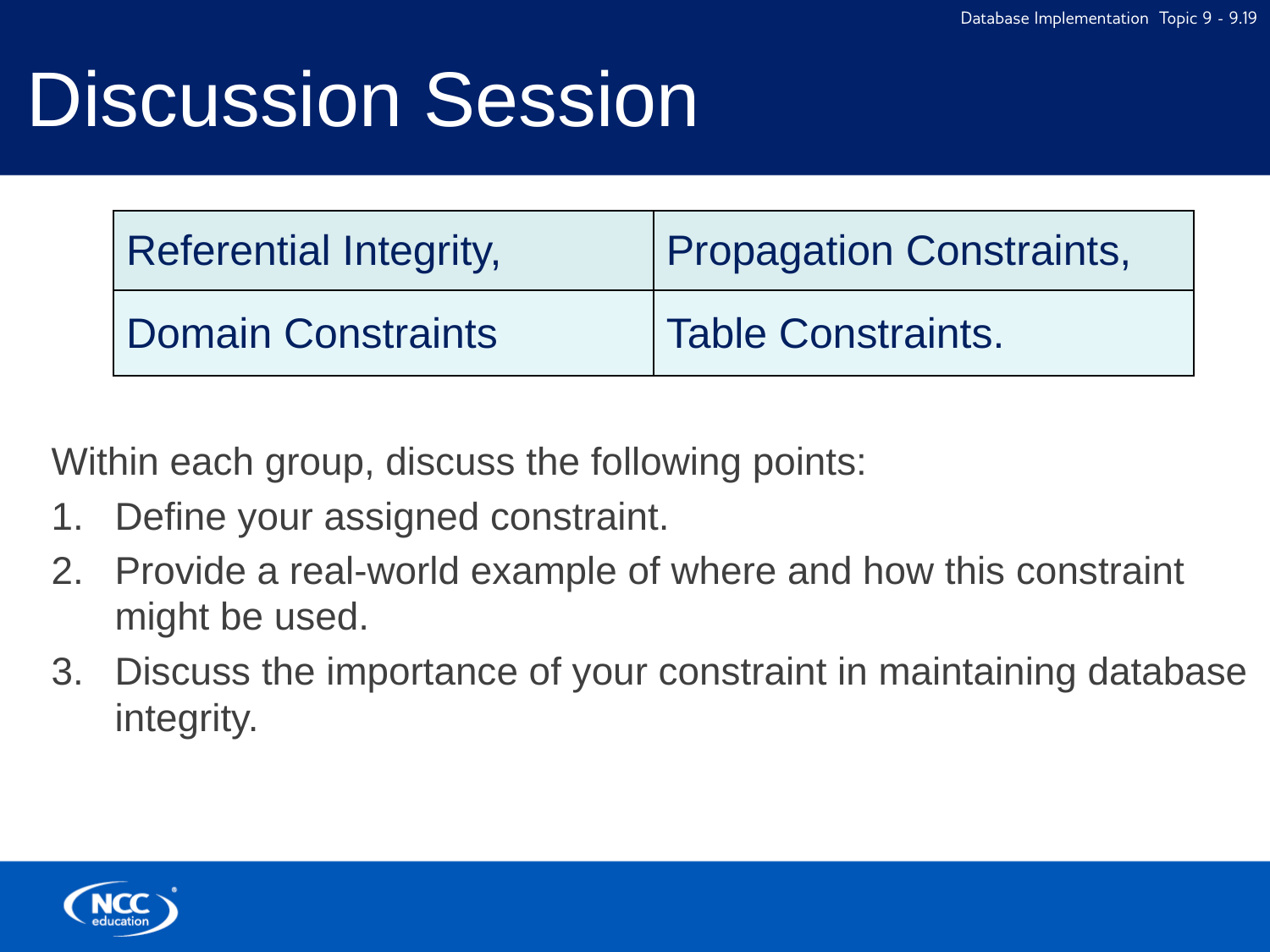

# Discussion Session
| Referential Integrity, | Propagation Constraints, |
| --- | --- |
| Domain Constraints | Table Constraints. |

Within each group, discuss the following points:
Define your assigned constraint.
Provide a real-world example of where and how this constraint might be used.
Discuss the importance of your constraint in maintaining database integrity.